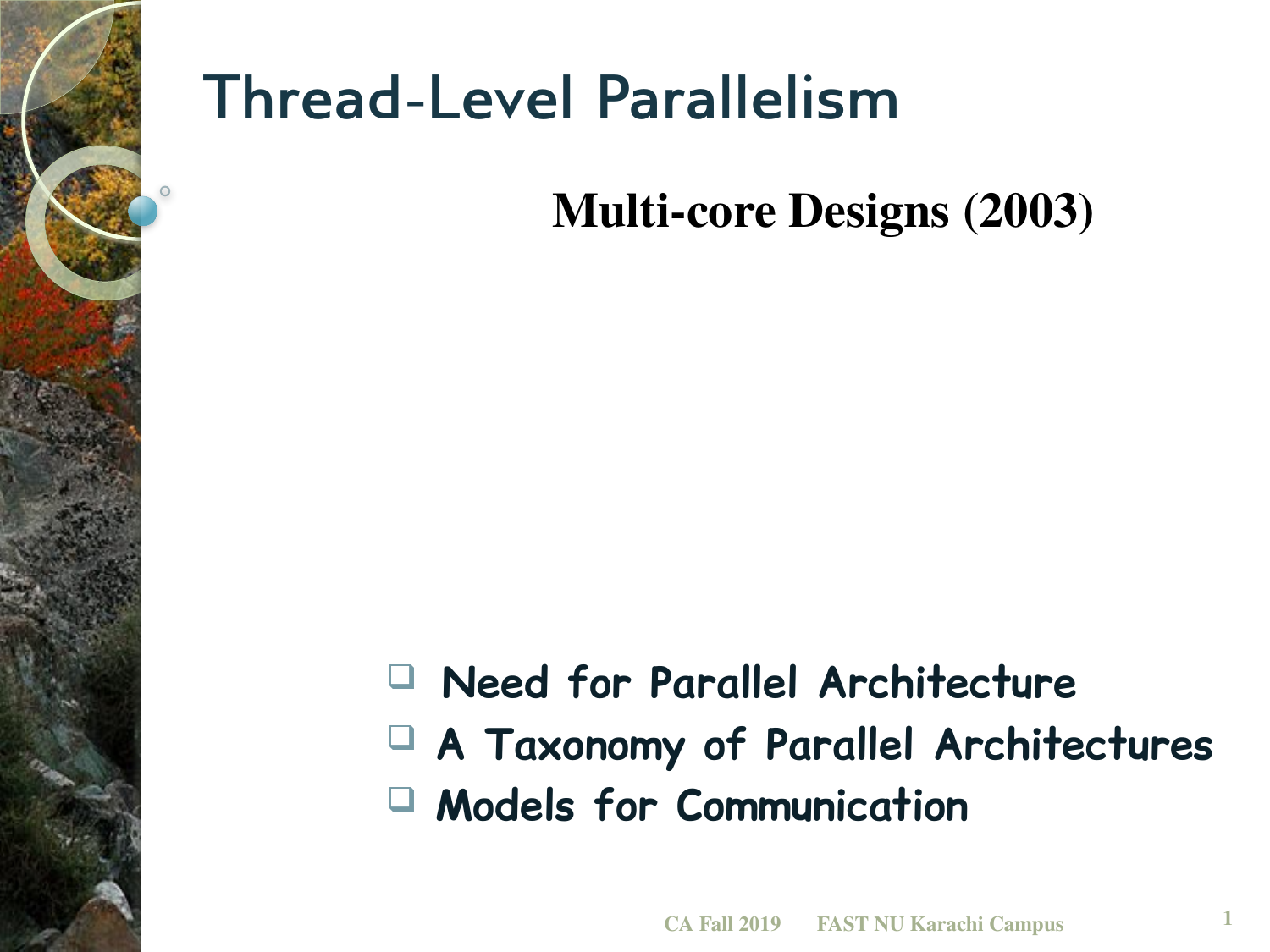

# Thread-Level Parallelism
Multi-core Designs (2003)
  Need for Parallel Architecture
 A Taxonomy of Parallel Architectures
 Models for Communication
CA Fall 2019
1
FAST NU Karachi Campus